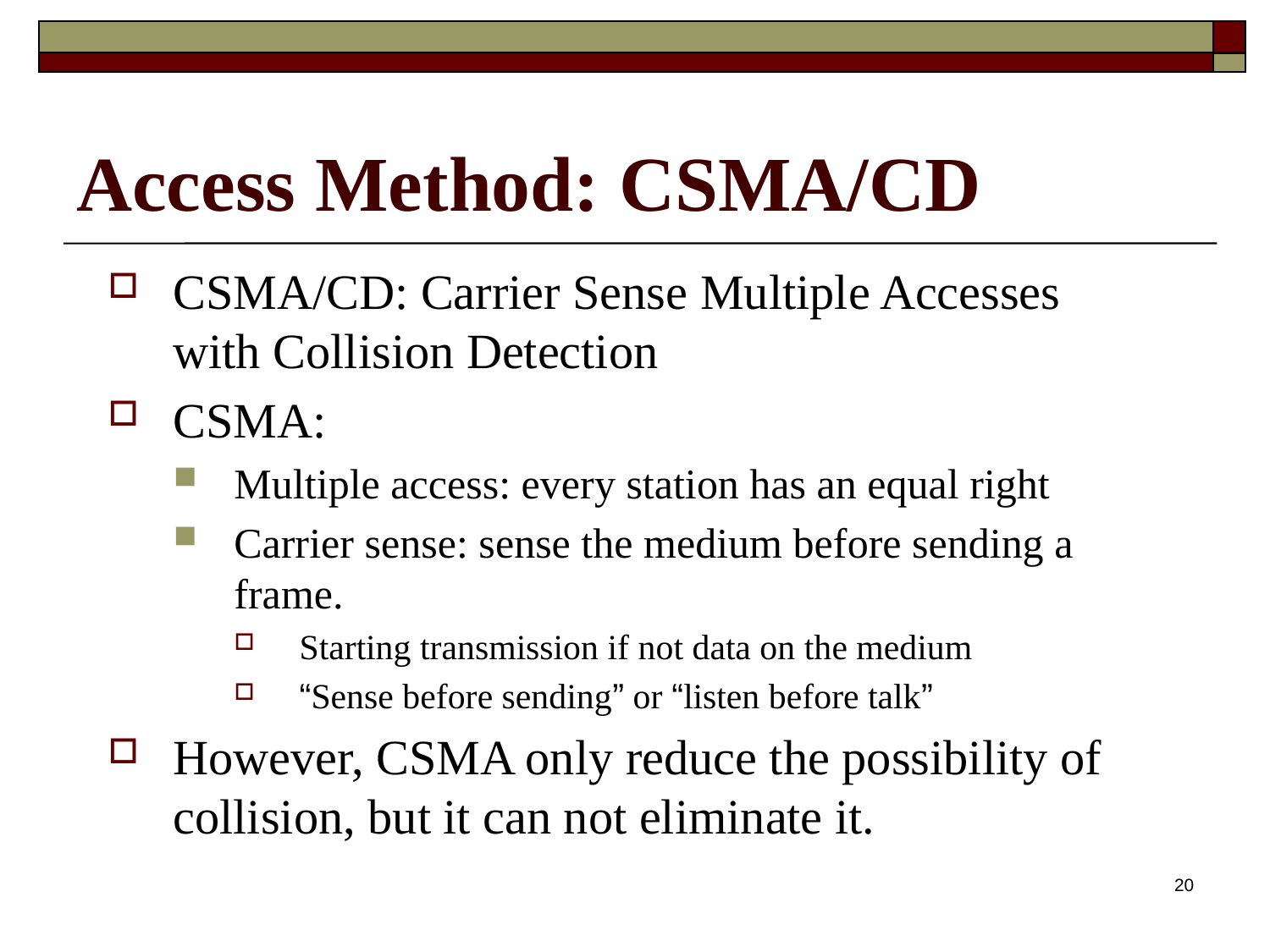

# Access Method: CSMA/CD
CSMA/CD: Carrier Sense Multiple Accesses with Collision Detection
CSMA:
Multiple access: every station has an equal right
Carrier sense: sense the medium before sending a frame.
Starting transmission if not data on the medium
“Sense before sending” or “listen before talk”
However, CSMA only reduce the possibility of collision, but it can not eliminate it.
20